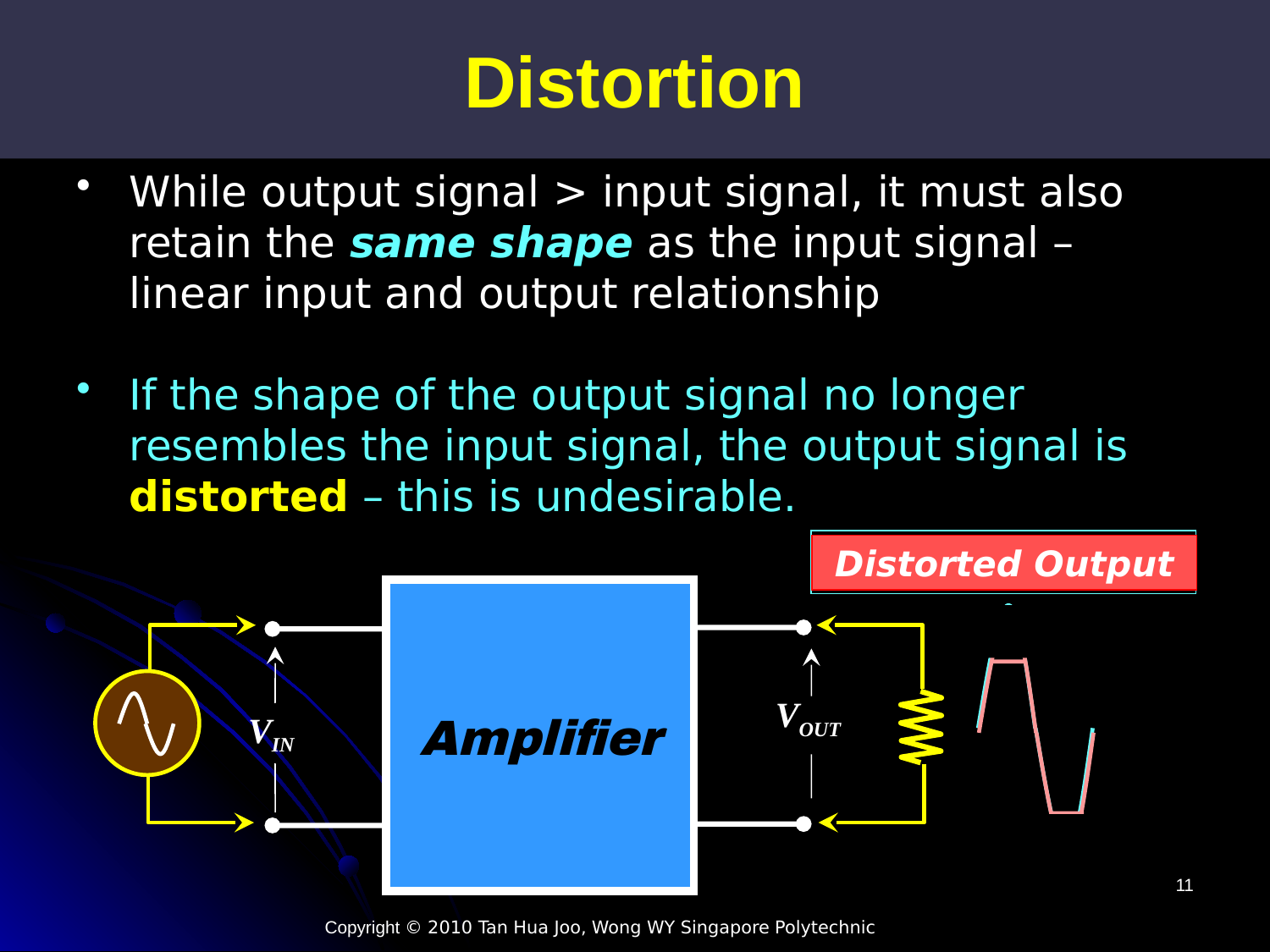

Distortion
While output signal > input signal, it must also retain the same shape as the input signal – linear input and output relationship

If the shape of the output signal no longer resembles the input signal, the output signal is distorted – this is undesirable.
Undistorted Output

Distorted Output

Amplifier

VIN

VOUT

11

Copyright © 2010 Tan Hua Joo, Wong WY Singapore Polytechnic